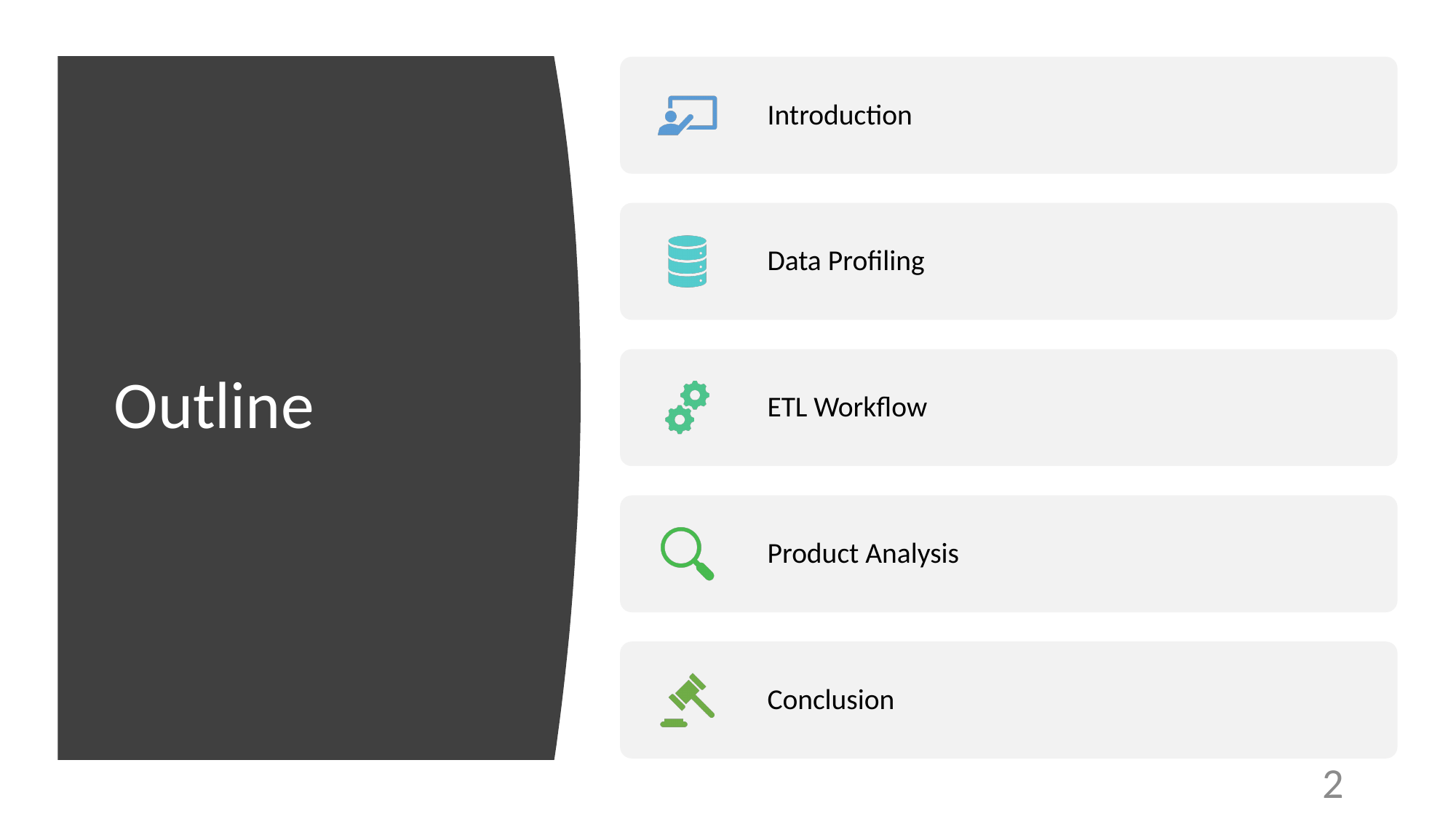

Introduction
Data Profiling
ETL Workflow
Product Analysis
Conclusion

# Outline
2